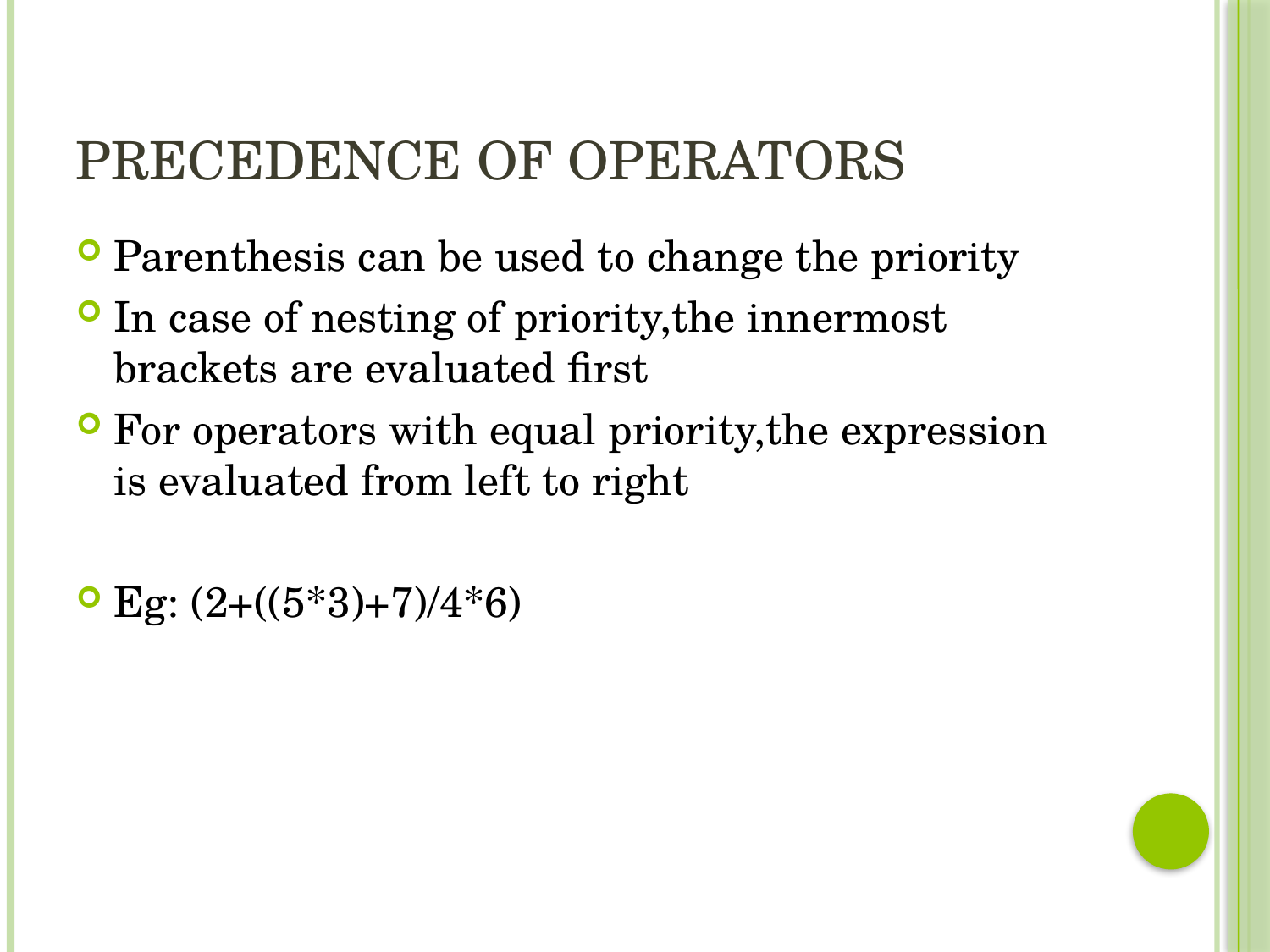

# Precedence of Operators
Parenthesis can be used to change the priority
In case of nesting of priority,the innermost brackets are evaluated first
For operators with equal priority,the expression is evaluated from left to right

Eg: (2+((5*3)+7)/4*6)